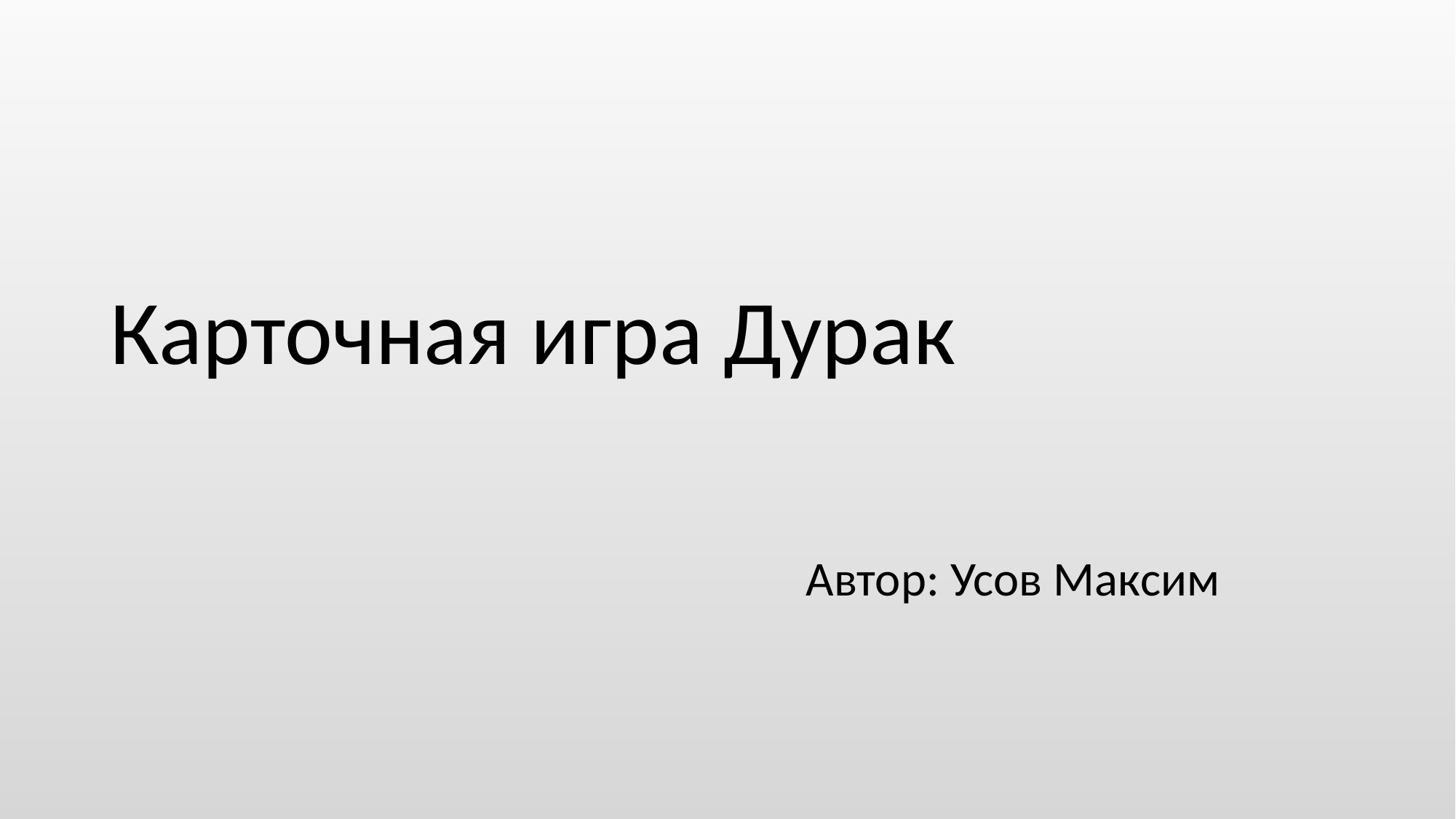

# Карточная игра Дурак
Автор: Усов Максим